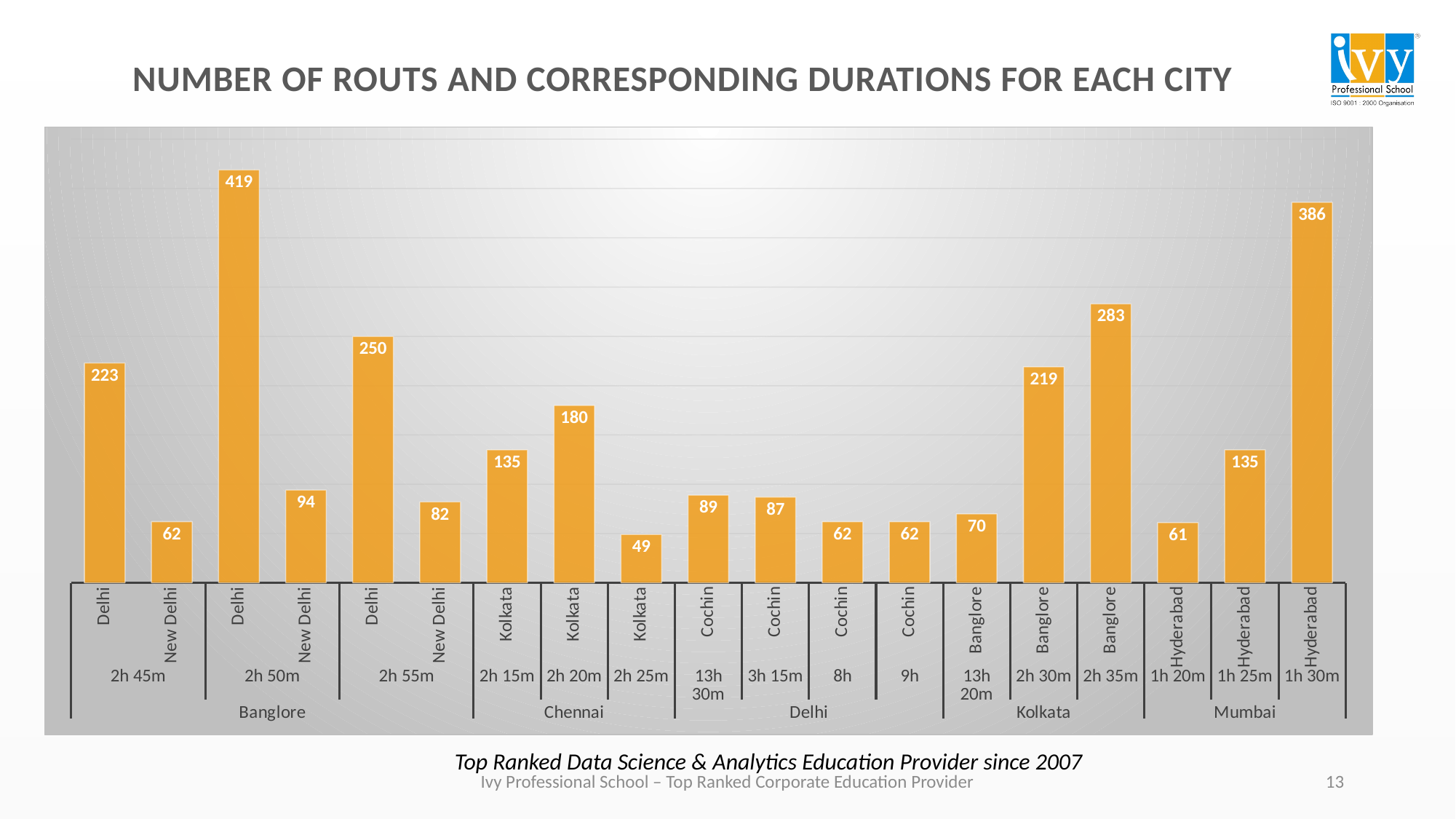

# NUMBER OF ROUTS AND CORRESPONDING DURATIONS FOR EACH CITY

### Chart

| Category | Total |
|---|---|
| Delhi | 223.0 |
| New Delhi | 62.0 |
| Delhi | 419.0 |
| New Delhi | 94.0 |
| Delhi | 250.0 |
| New Delhi | 82.0 |
| Kolkata | 135.0 |
| Kolkata | 180.0 |
| Kolkata | 49.0 |
| Cochin | 89.0 |
| Cochin | 87.0 |
| Cochin | 62.0 |
| Cochin | 62.0 |
| Banglore | 70.0 |
| Banglore | 219.0 |
| Banglore | 283.0 |
| Hyderabad | 61.0 |
| Hyderabad | 135.0 |
| Hyderabad | 386.0 |

Top Ranked Data Science & Analytics Education Provider since 2007

13